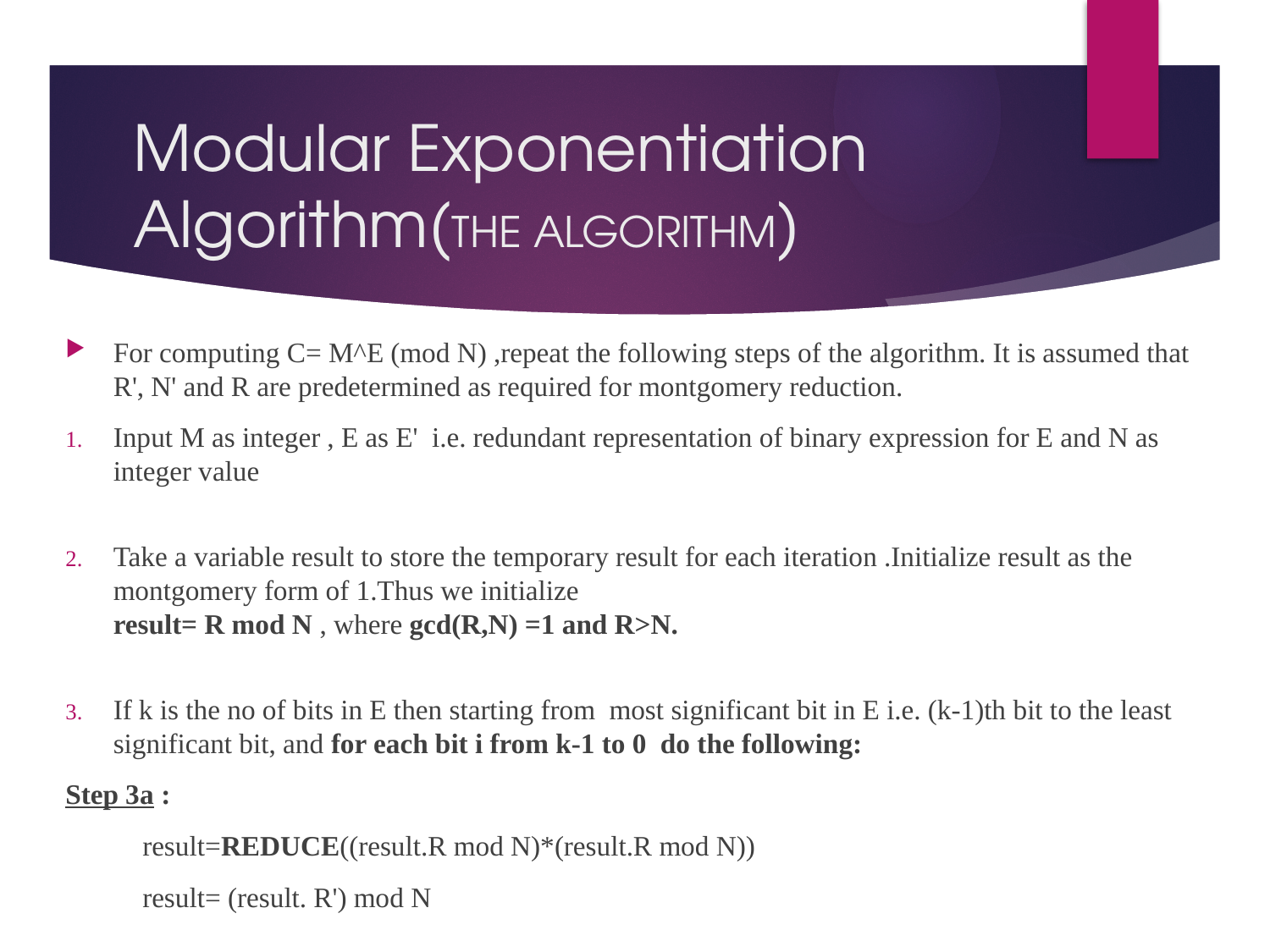

# Modular Exponentiation Algorithm(THE ALGORITHM)
For computing C= M^E (mod N) ,repeat the following steps of the algorithm. It is assumed that R', N' and R are predetermined as required for montgomery reduction.
Input M as integer , E as E'  i.e. redundant representation of binary expression for E and N as integer value
Take a variable result to store the temporary result for each iteration .Initialize result as the montgomery form of 1.Thus we initialize
result= R mod N , where gcd(R,N) =1 and R>N.
If k is the no of bits in E then starting from  most significant bit in E i.e. (k-1)th bit to the least significant bit, and for each bit i from k-1 to 0  do the following:
Step 3a :
           result=REDUCE((result.R mod N)*(result.R mod N))
           result= (result. R') mod N